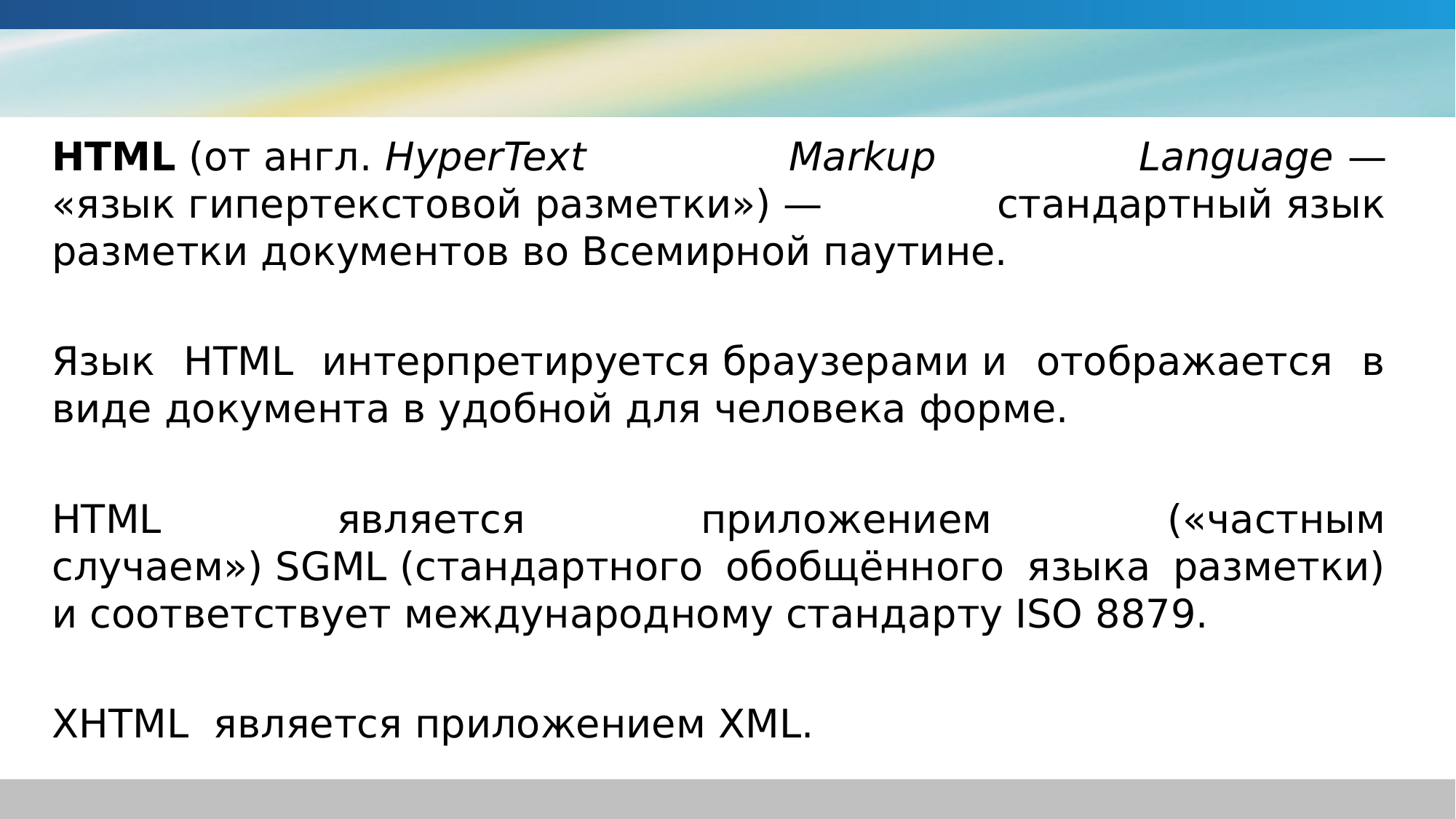

HTML (от англ. HyperText Markup Language — «язык гипертекстовой разметки») — стандартный язык разметки документов во Всемирной паутине.

Язык HTML интерпретируется браузерами и отображается в виде документа в удобной для человека форме.

HTML является приложением («частным случаем») SGML (стандартного обобщённого языка разметки) и соответствует международному стандарту ISO 8879.

XHTML  является приложением XML.